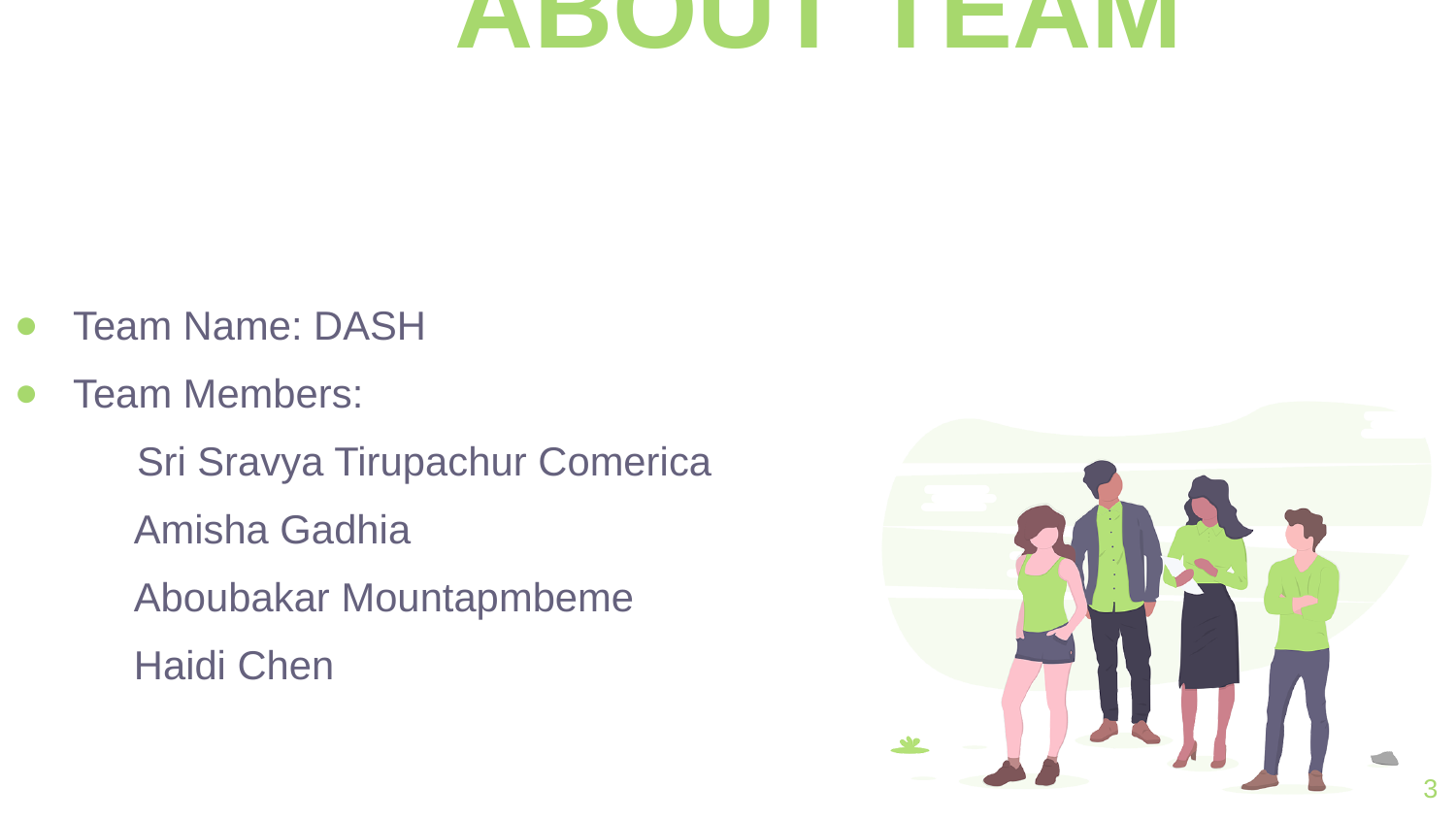

ABOUT TEAM
Team Name: DASH
Team Members:
           Sri Sravya Tirupachur Comerica
            Amisha Gadhia
            Aboubakar Mountapmbeme
            Haidi Chen
3